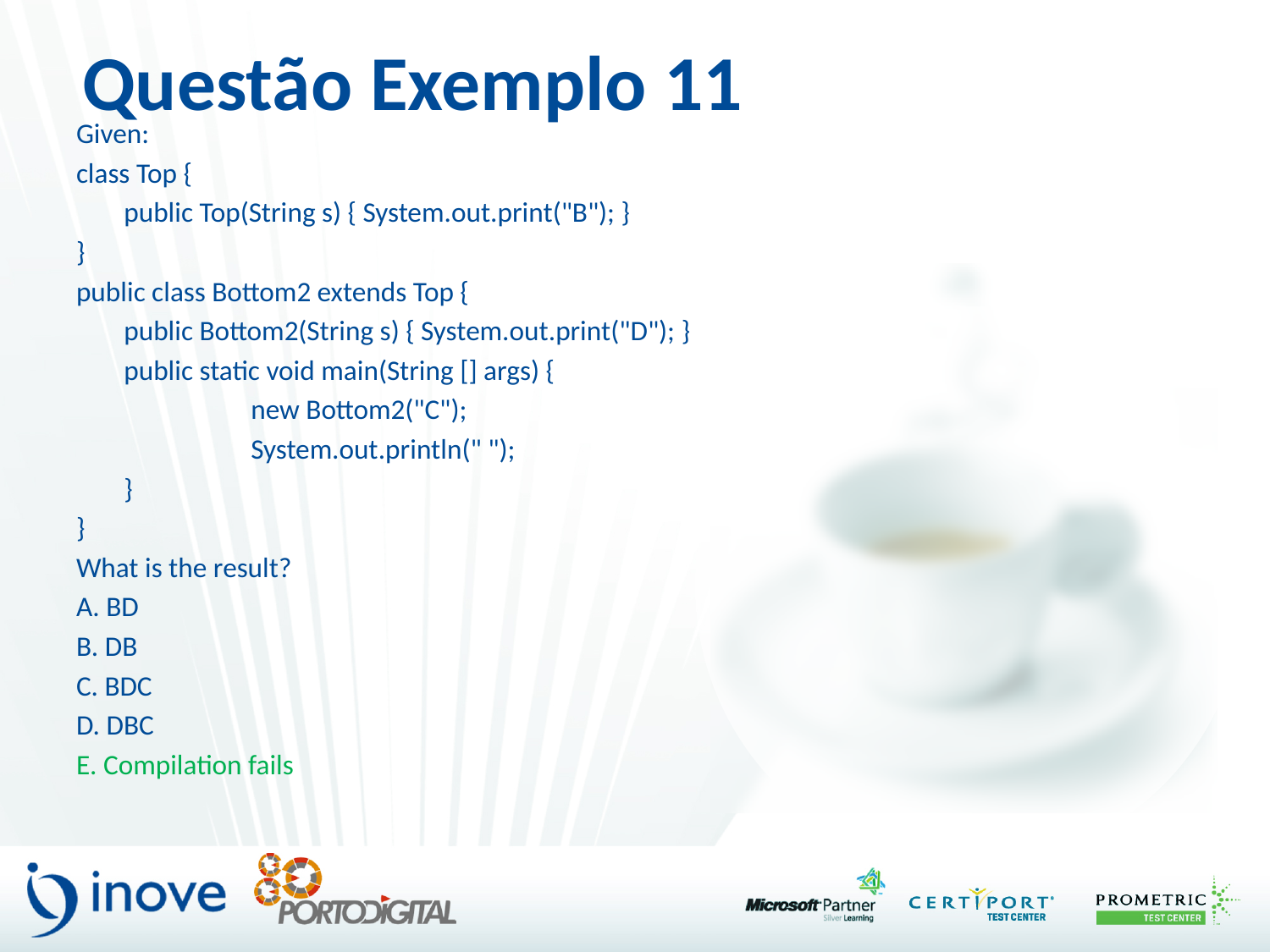

# Questão Exemplo 11
Given:
class Top {
	public Top(String s) { System.out.print("B"); }
}
public class Bottom2 extends Top {
	public Bottom2(String s) { System.out.print("D"); }
	public static void main(String [] args) {
		new Bottom2("C");
		System.out.println(" ");
	}
}
What is the result?
A. BD
B. DB
C. BDC
D. DBC
E. Compilation fails